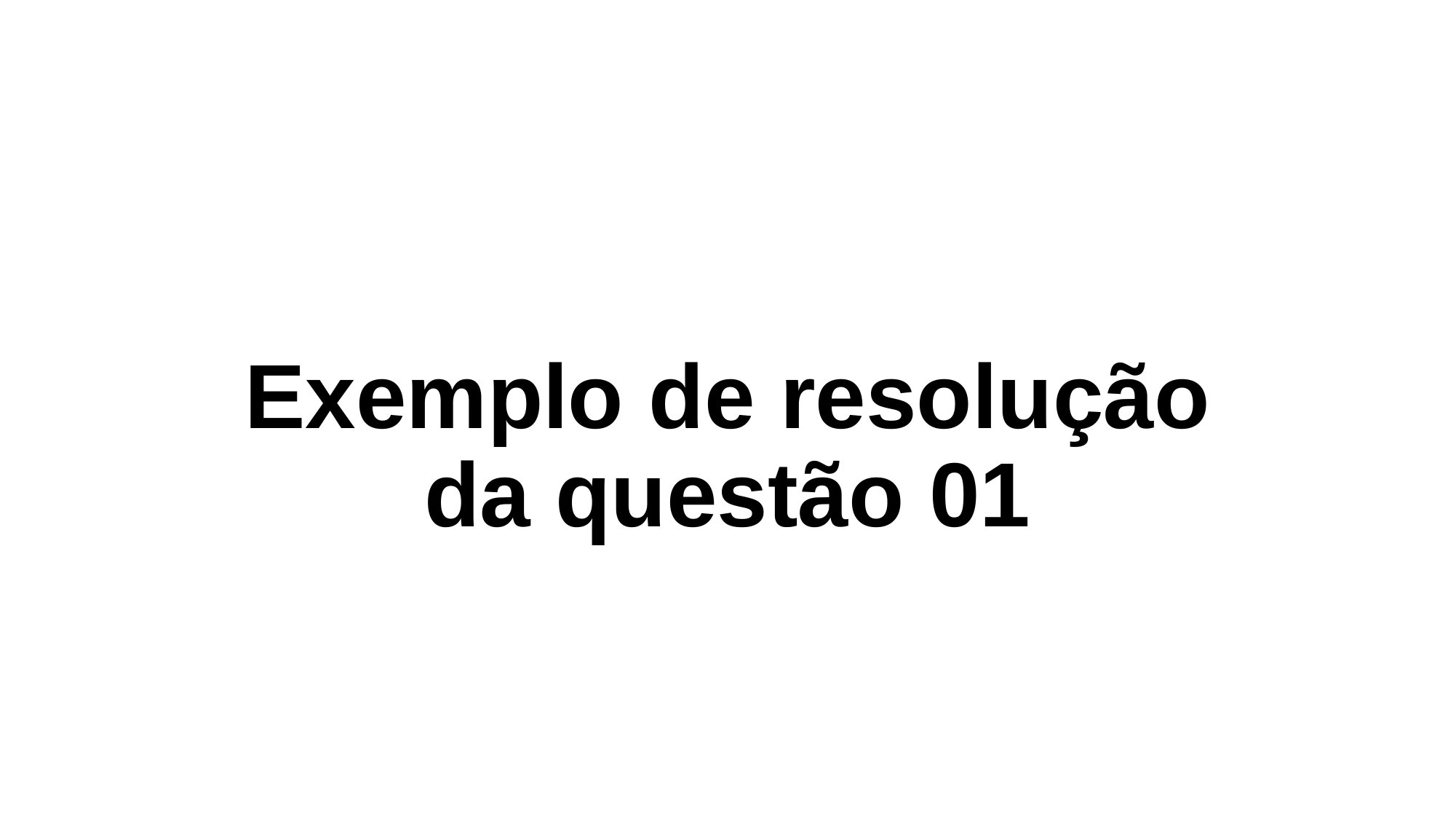

# Exemplo de resolução da questão 01